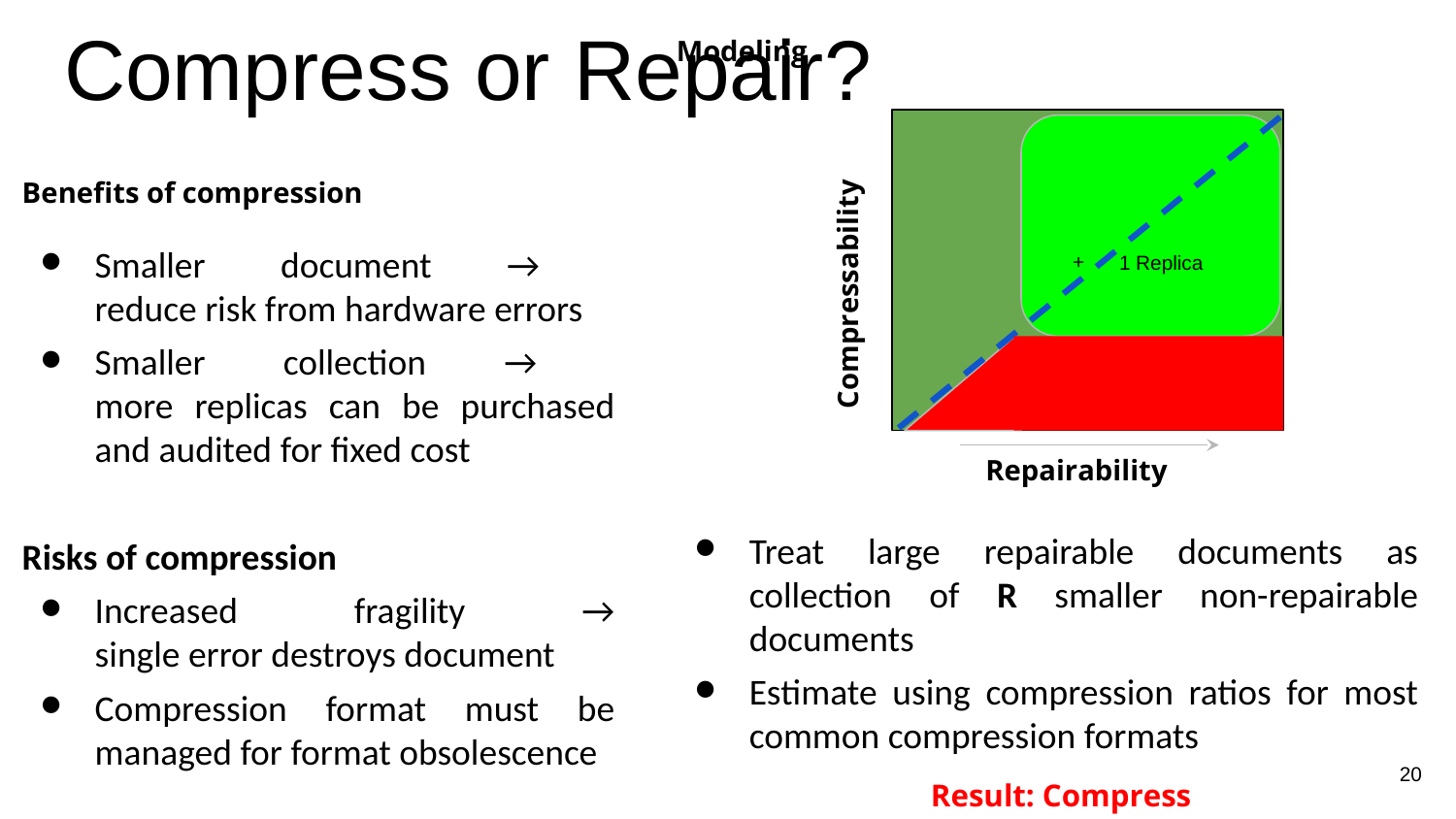

# Compress or Repair?
Modeling

Treat large repairable documents as collection of R smaller non-repairable documents
Estimate using compression ratios for most common compression formats

1 Replica
Benefits of compression
Smaller document →
reduce risk from hardware errors
Smaller collection →
more replicas can be purchased and audited for fixed cost

Risks of compression
Increased fragility →
single error destroys document
Compression format must be managed for format obsolescence
Compressability

Repairability
20
Result: Compress